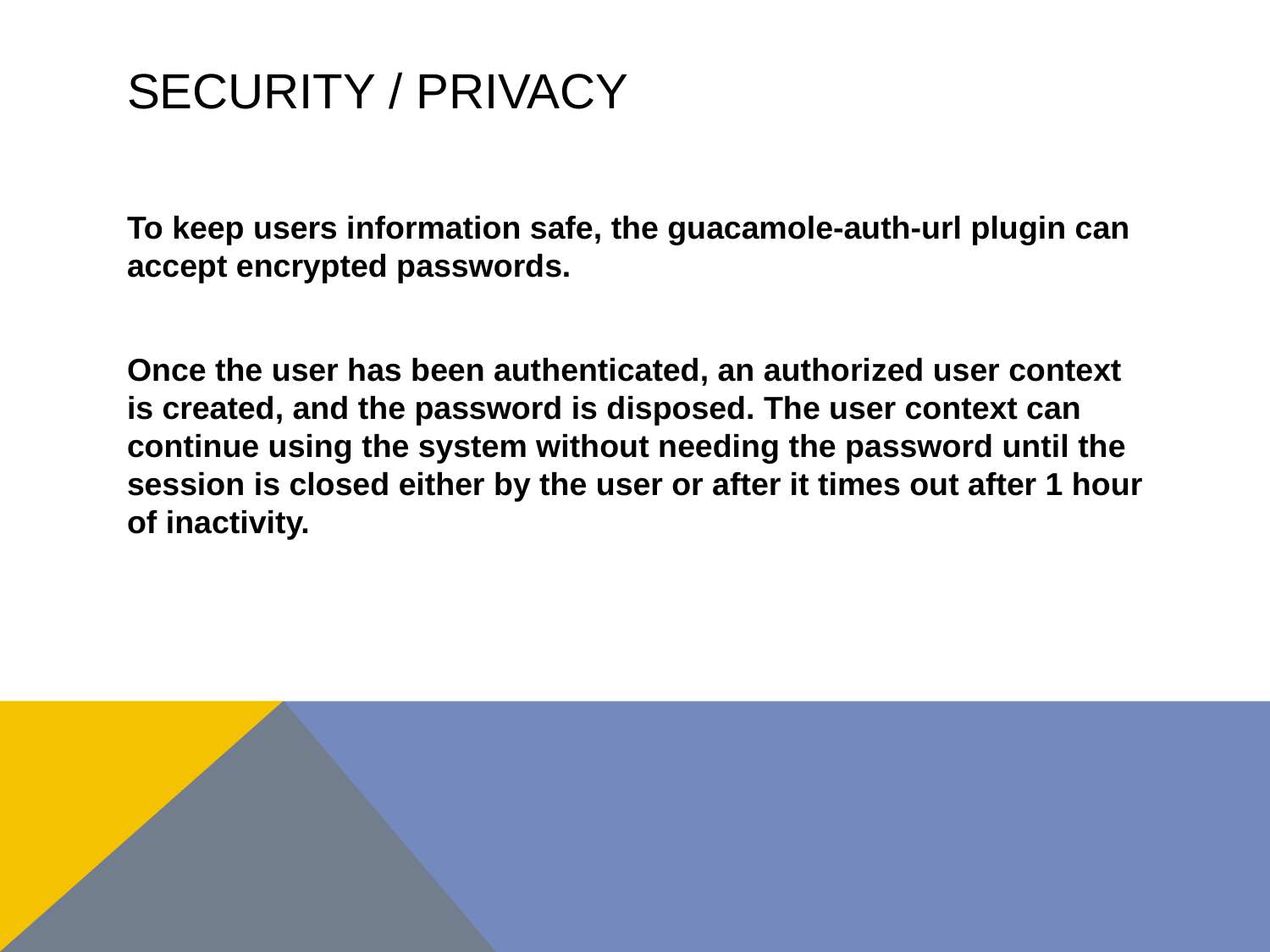

# Security / privacy

To keep users information safe, the guacamole-auth-url plugin can accept encrypted passwords.

Once the user has been authenticated, an authorized user context is created, and the password is disposed. The user context can continue using the system without needing the password until the session is closed either by the user or after it times out after 1 hour of inactivity.